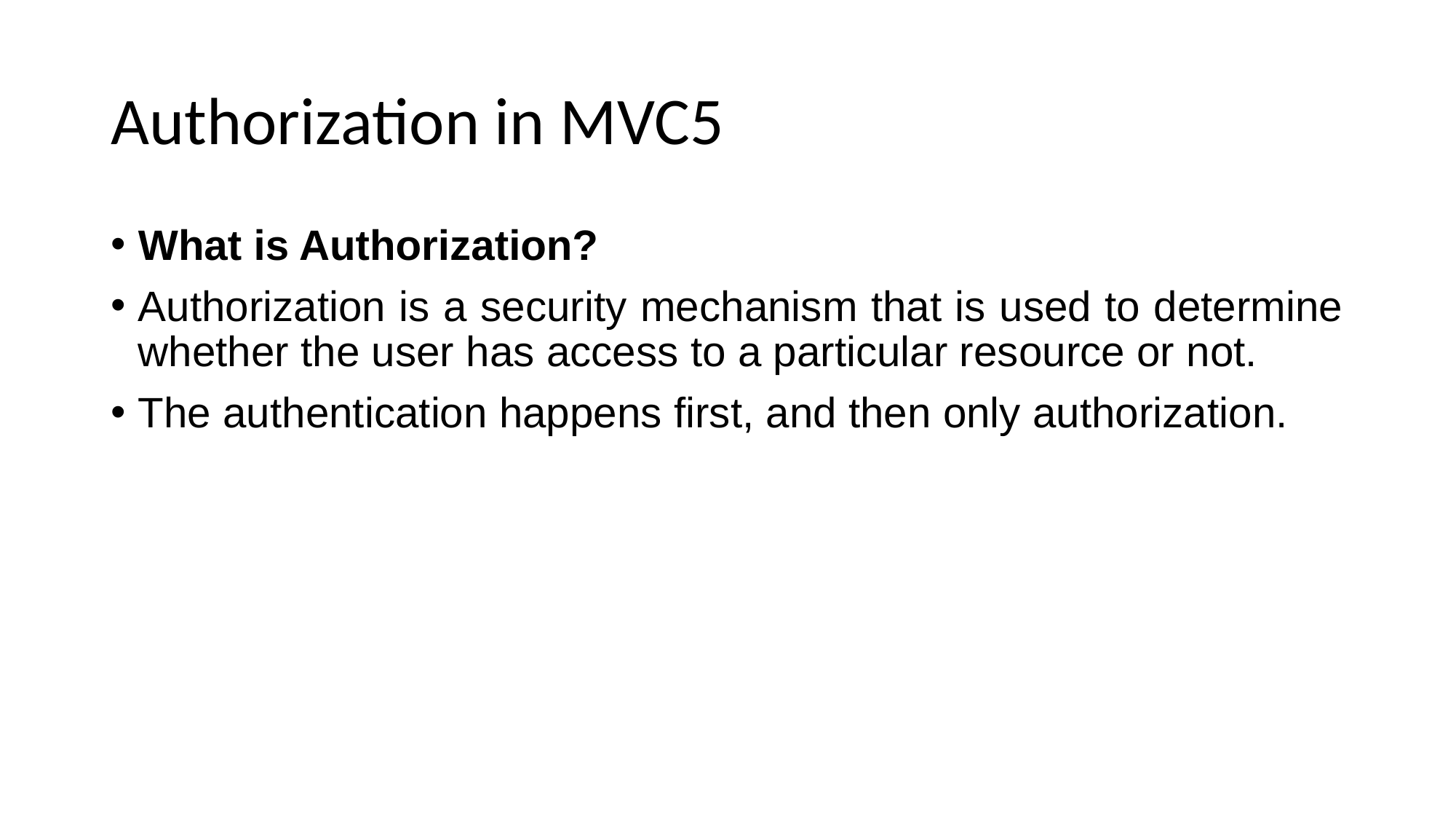

# Authorization in MVC5
What is Authorization?
Authorization is a security mechanism that is used to determine whether the user has access to a particular resource or not.
The authentication happens first, and then only authorization.